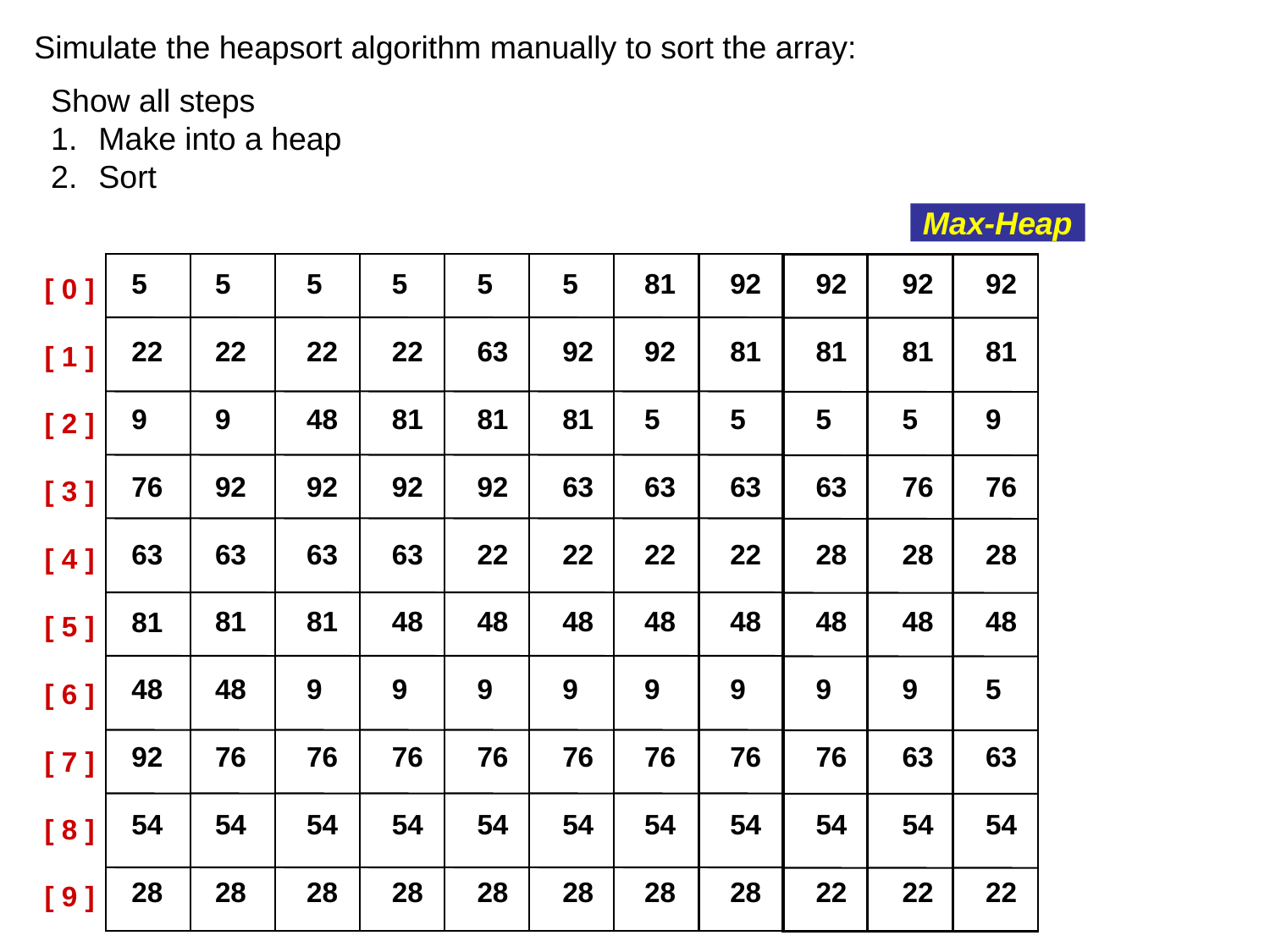

Simulate the heapsort algorithm manually to sort the array:
Show all steps
Make into a heap
Sort
Max-Heap

92

81

9

76

28

48

5

63

54

22
92

81

5

76

28

48

9

63

54

22
92

81

5

63

28

48

9

76

54

22
5

22

9

92

63

81

48

76

54

28
92

81

5

63

22

48

9

76

54

28
81

92

5

63

22

48

9

76

54

28
5

92

81

63

22

48

9

76

54

28
5

22

81

92

63

48

9

76

54

28
5

63

81

92

22

48

9

76

54

28
5

22

48

92

63

81

9

76

54

28
5

22

9

76

63

81

48

92

54

28
[ 0 ]

[ 1 ]

[ 2 ]

[ 3 ]

[ 4 ]

[ 5 ]

[ 6 ]

[ 7 ]

[ 8 ]

[ 9 ]